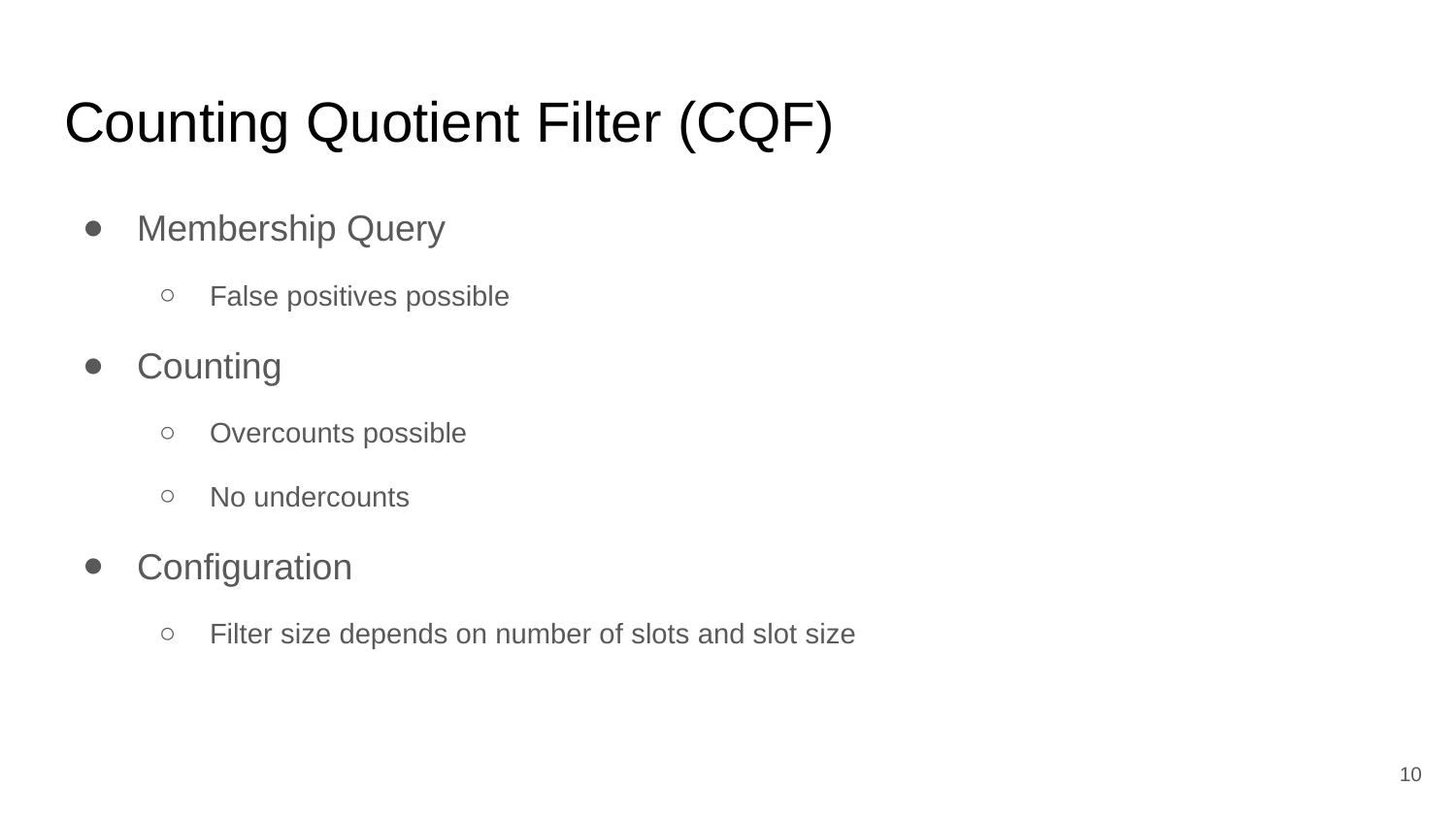

# Counting Quotient Filter (CQF)
Membership Query
False positives possible
Counting
Overcounts possible
No undercounts
Configuration
Filter size depends on number of slots and slot size
10